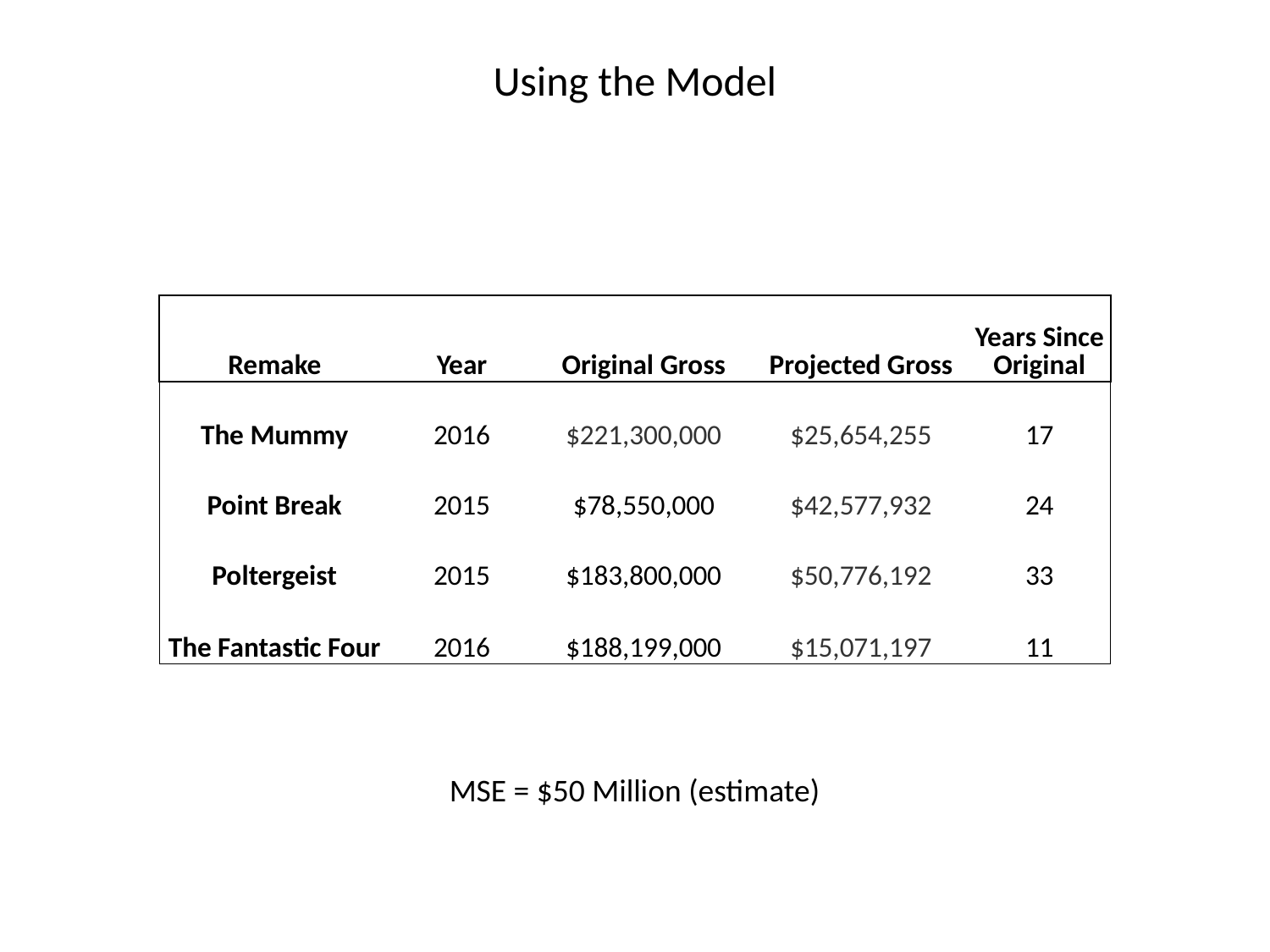

Using the Model
| Remake | Year | Original Gross | Projected Gross | Years Since Original |
| --- | --- | --- | --- | --- |
| The Mummy | 2016 | $221,300,000 | $25,654,255 | 17 |
| Point Break | 2015 | $78,550,000 | $42,577,932 | 24 |
| Poltergeist | 2015 | $183,800,000 | $50,776,192 | 33 |
| The Fantastic Four | 2016 | $188,199,000 | $15,071,197 | 11 |
MSE = $50 Million (estimate)